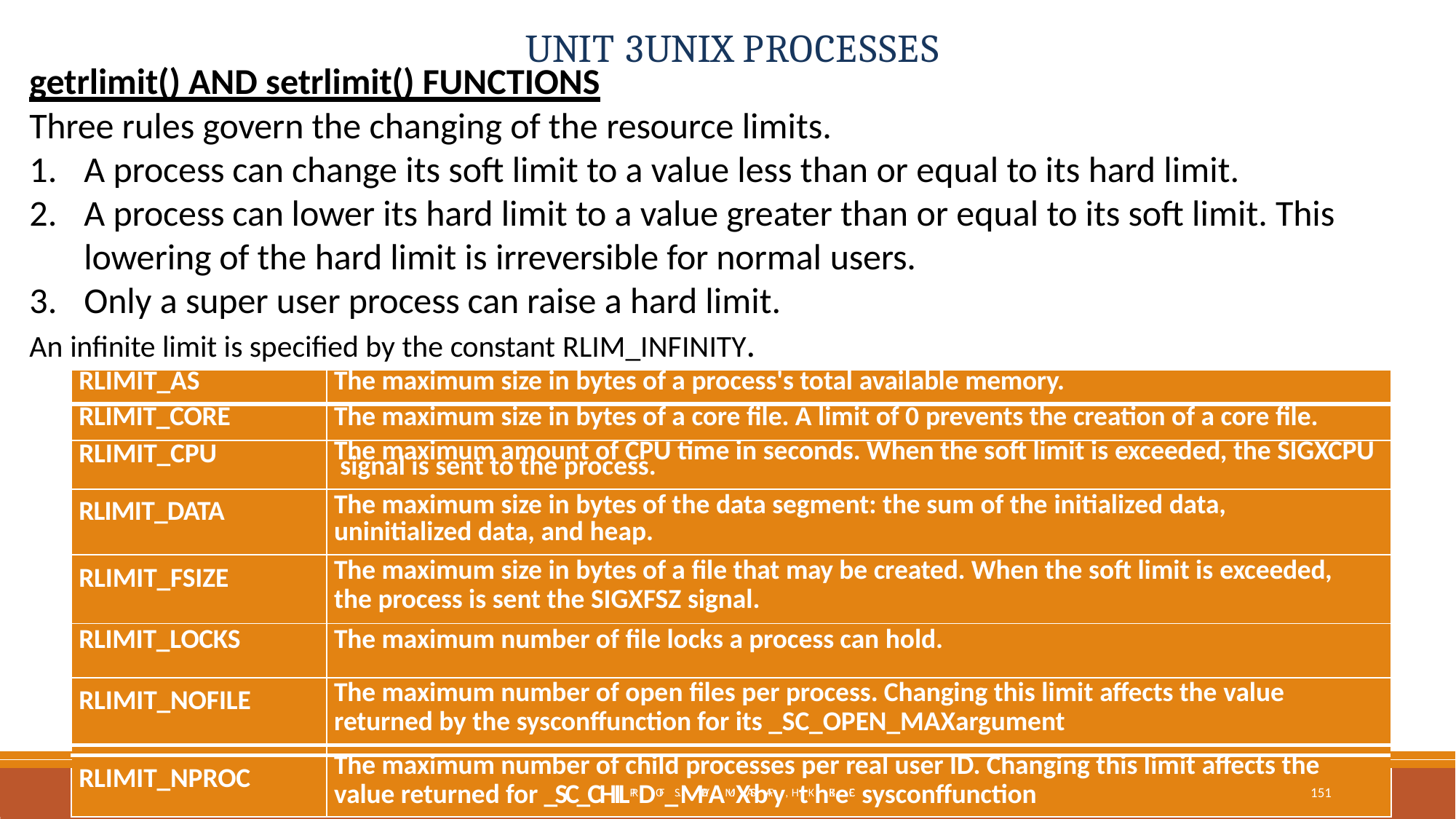

# UNIT 3UNIX PROCESSES
getrlimit() AND setrlimit() FUNCTIONS
Three rules govern the changing of the resource limits.
A process can change its soft limit to a value less than or equal to its hard limit.
A process can lower its hard limit to a value greater than or equal to its soft limit. This  lowering of the hard limit is irreversible for normal users.
Only a super user process can raise a hard limit.
An infinite limit is specified by the constant RLIM_INFINITY.
|  | RLIMIT\_AS | The maximum size in bytes of a process's total available memory. |  |
| --- | --- | --- | --- |
|  | RLIMIT\_CORE | The maximum size in bytes of a core file. A limit of 0 prevents the creation of a core file. |  |
|  | RLIMIT\_CPU | The maximum amount of CPU time in seconds. When the soft limit is exceeded, the SIGXCPU signal is sent to the process. |  |
|  | RLIMIT\_DATA | The maximum size in bytes of the data segment: the sum of the initialized data, uninitialized data, and heap. |  |
|  | RLIMIT\_FSIZE | The maximum size in bytes of a file that may be created. When the soft limit is exceeded, the process is sent the SIGXFSZ signal. |  |
|  | RLIMIT\_LOCKS | The maximum number of file locks a process can hold. |  |
|  | RLIMIT\_NOFILE | The maximum number of open files per process. Changing this limit affects the value returned by the sysconffunction for its \_SC\_OPEN\_MAXargument |  |
|  |  |  |  |
|  |  |  |  |
|  | RLIMIT\_NPROC | The maximum number of child processes per real user ID. Changing this limit affects the value returned for \_SC\_CHILPRDOF\_. SMYEDAMUXSTAbFAy, HtKhBKeCE sysconffunction 151 |  |